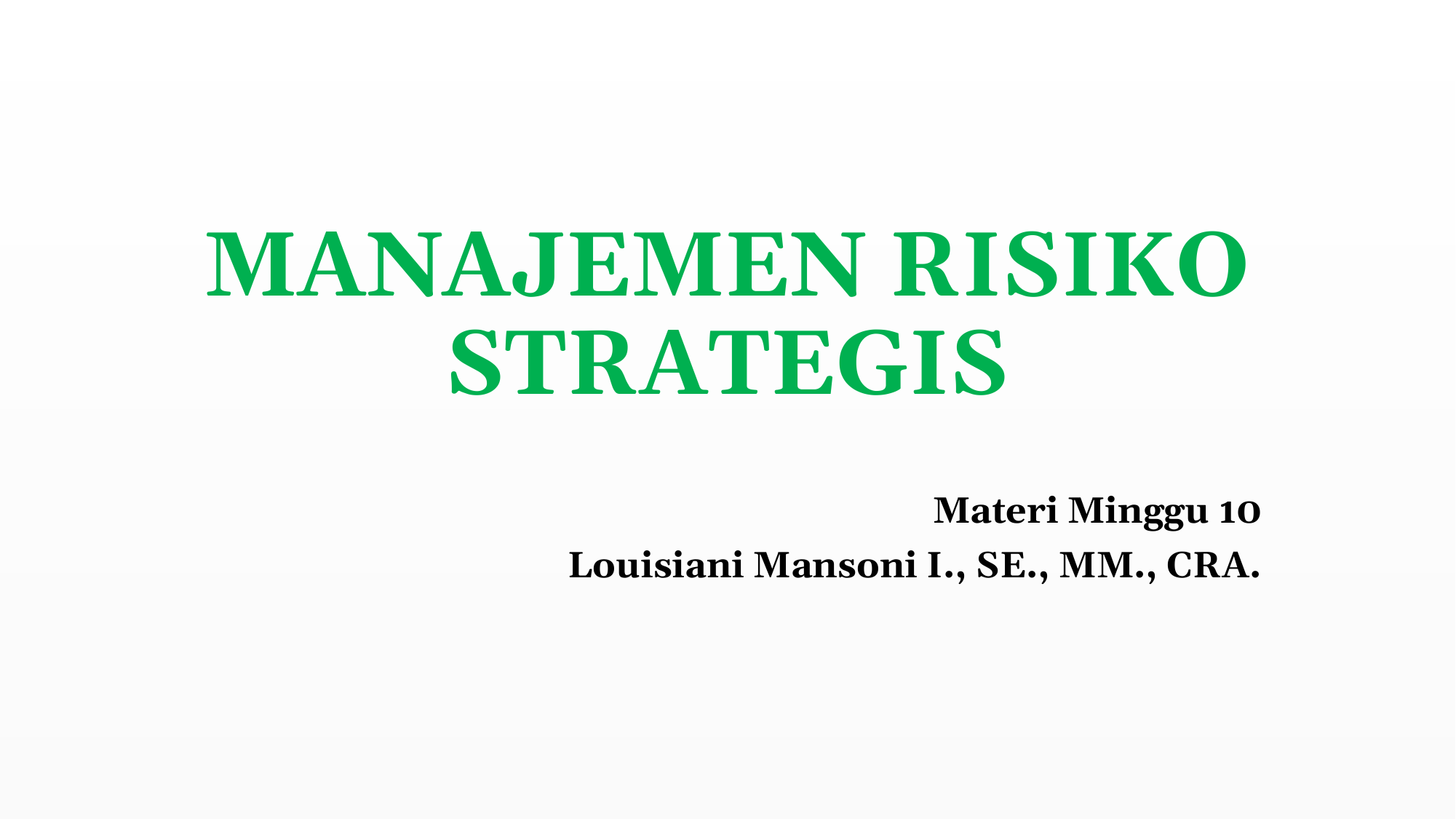

# MANAJEMEN RISIKO STRATEGIS
Materi Minggu 10
Louisiani Mansoni I., SE., MM., CRA.